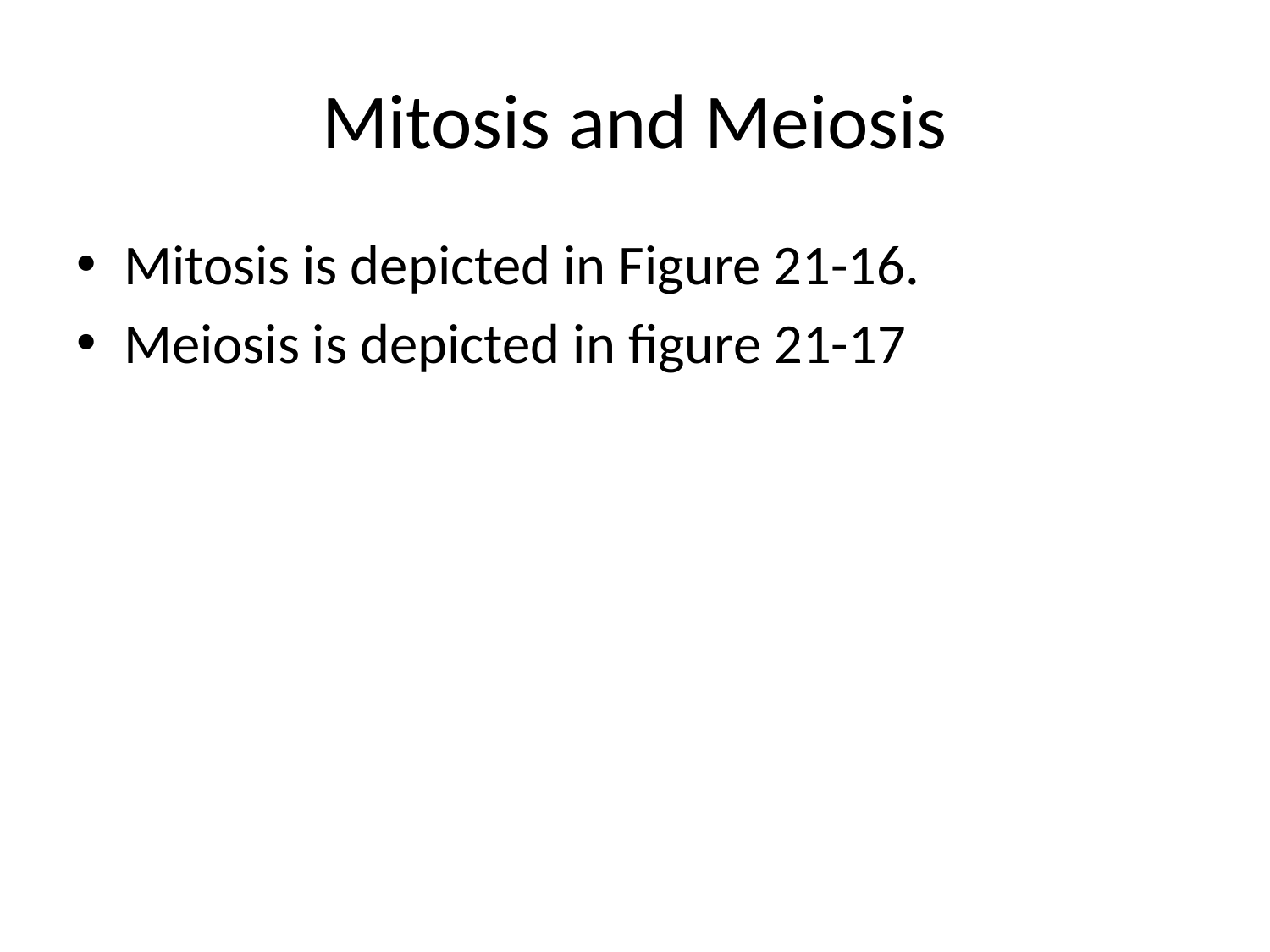

# Mitosis and Meiosis
Mitosis is depicted in Figure 21-16.
Meiosis is depicted in figure 21-17